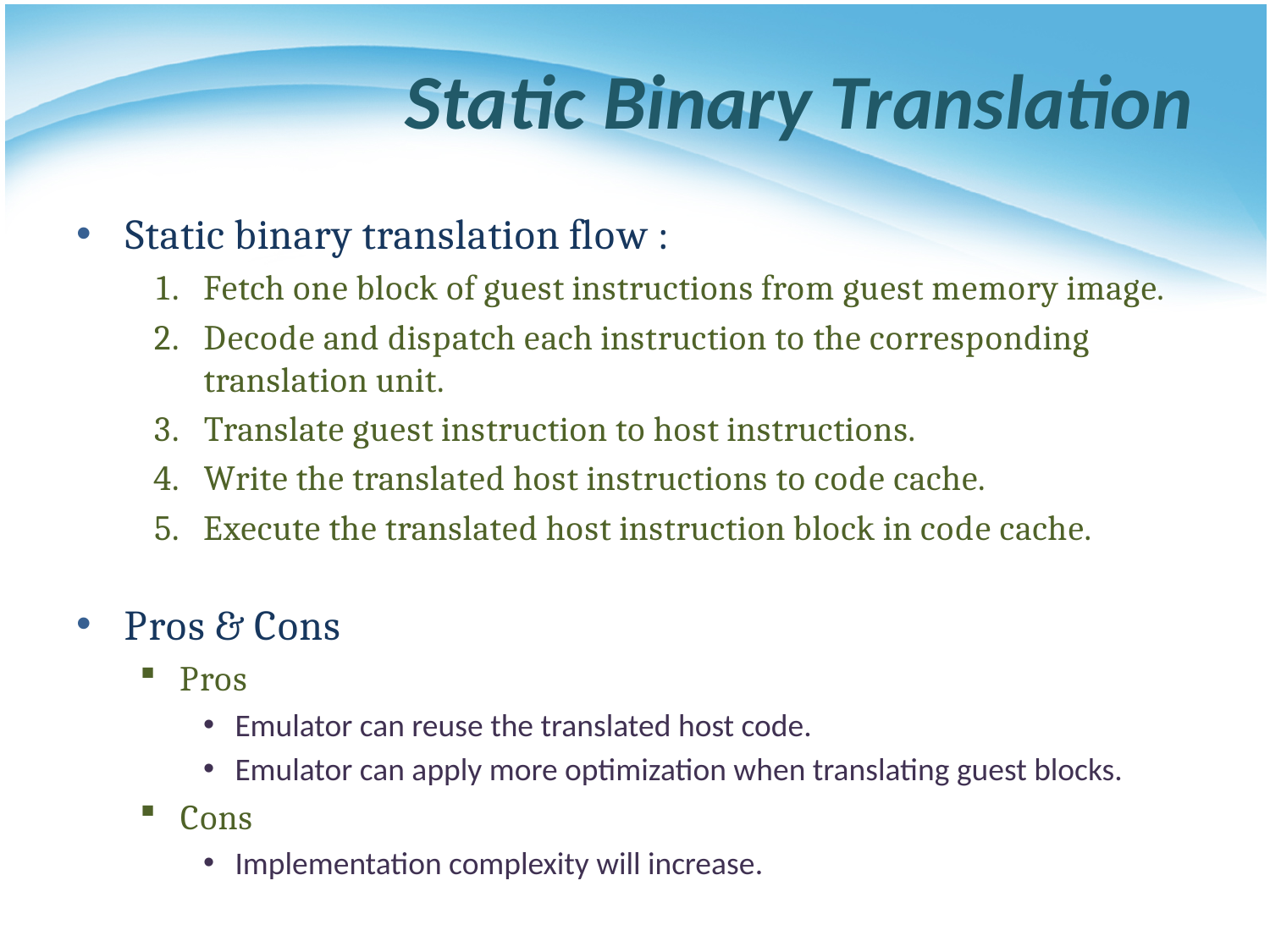

# Static Binary Translation
Static binary translation flow :
Fetch one block of guest instructions from guest memory image.
Decode and dispatch each instruction to the corresponding translation unit.
Translate guest instruction to host instructions.
Write the translated host instructions to code cache.
Execute the translated host instruction block in code cache.
Pros & Cons
Pros
Emulator can reuse the translated host code.
Emulator can apply more optimization when translating guest blocks.
Cons
Implementation complexity will increase.